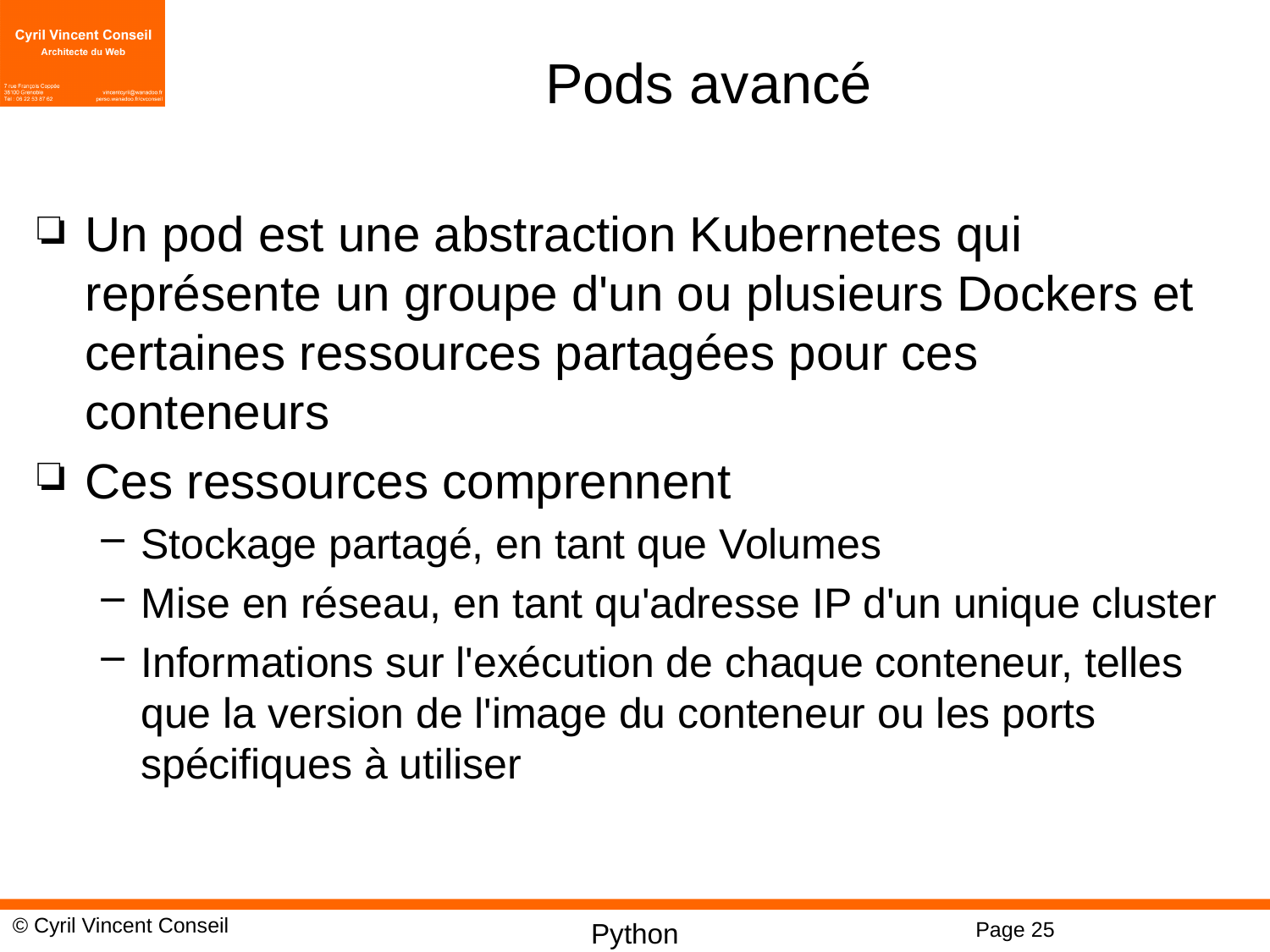

# Pods avancé
Un pod est une abstraction Kubernetes qui représente un groupe d'un ou plusieurs Dockers et certaines ressources partagées pour ces conteneurs
Ces ressources comprennent
Stockage partagé, en tant que Volumes
Mise en réseau, en tant qu'adresse IP d'un unique cluster
Informations sur l'exécution de chaque conteneur, telles que la version de l'image du conteneur ou les ports spécifiques à utiliser